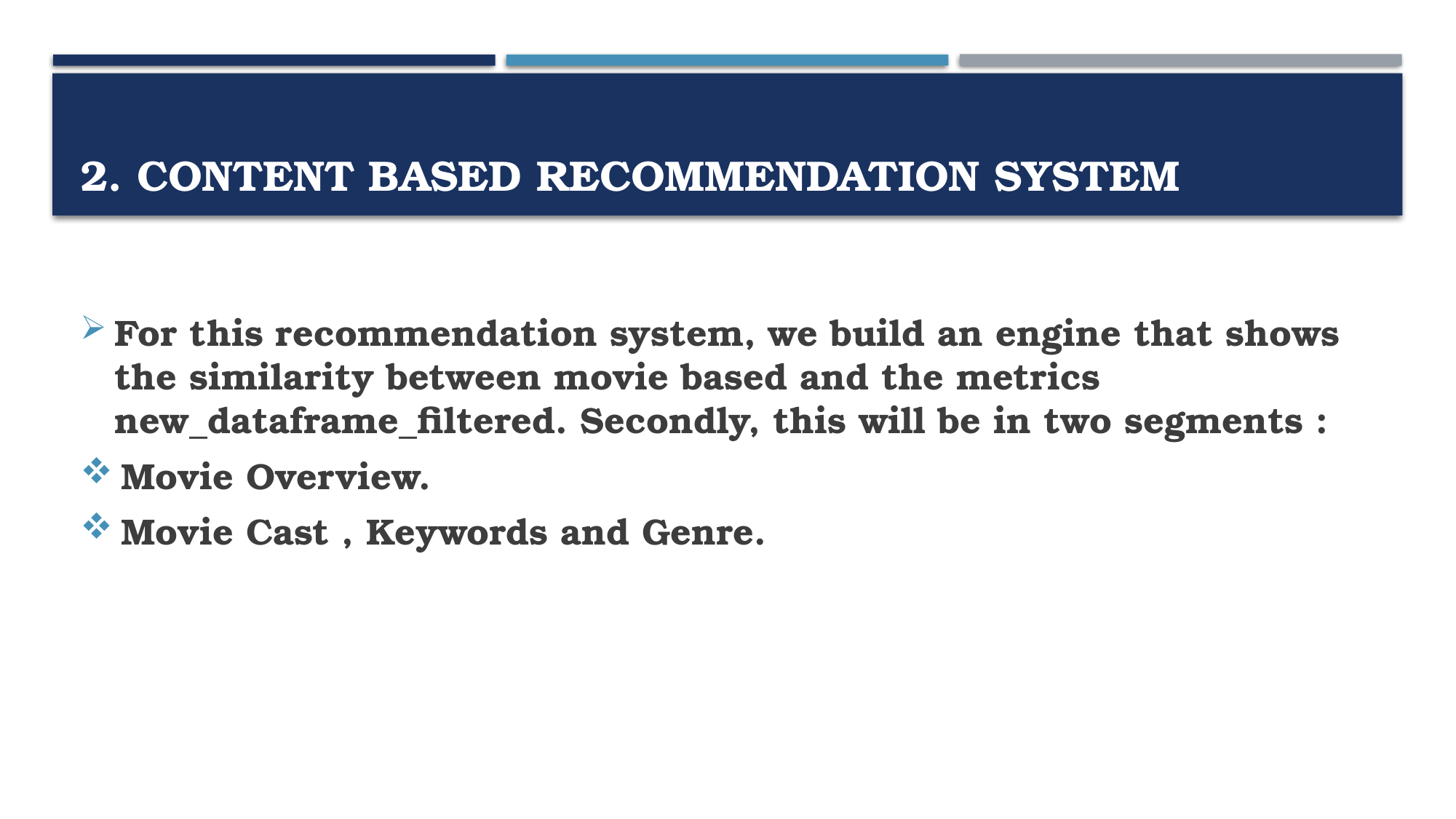

# 2. Content based RECOMMENDATION SYSTEM
For this recommendation system, we build an engine that shows the similarity between movie based and the metrics new_dataframe_filtered. Secondly, this will be in two segments :
Movie Overview.
Movie Cast , Keywords and Genre.